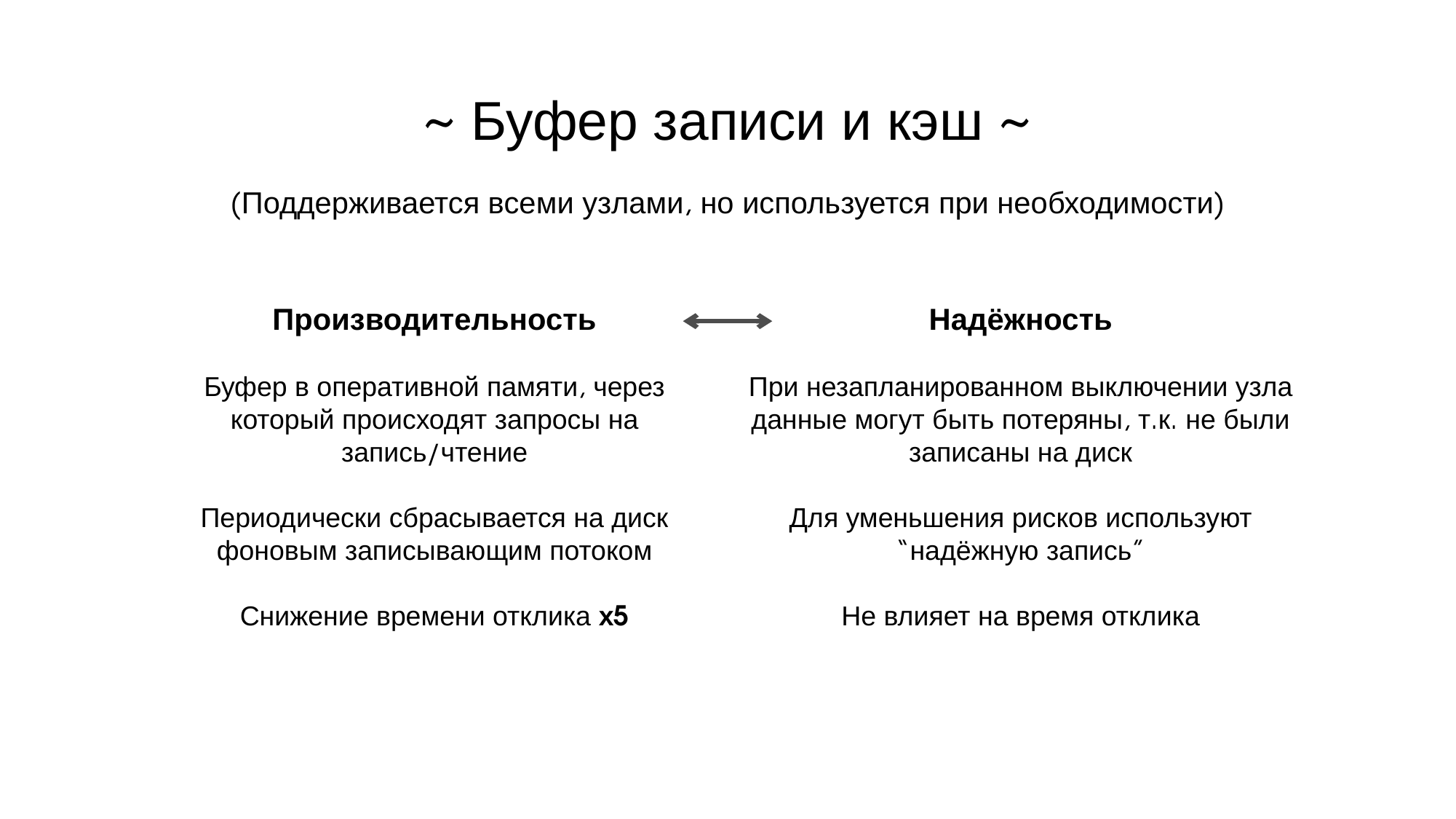

# ~ Буфер записи и кэш ~
(Поддерживается всеми узлами, но используется при необходимости)
Надёжность

При незапланированном выключении узла данные могут быть потеряны, т.к. не были записаны на диск

Для уменьшения рисков используют “надёжную запись”

Не влияет на время отклика
Производительность

Буфер в оперативной памяти, через который происходят запросы на запись/чтение

Периодически сбрасывается на диск фоновым записывающим потоком

Снижение времени отклика х5